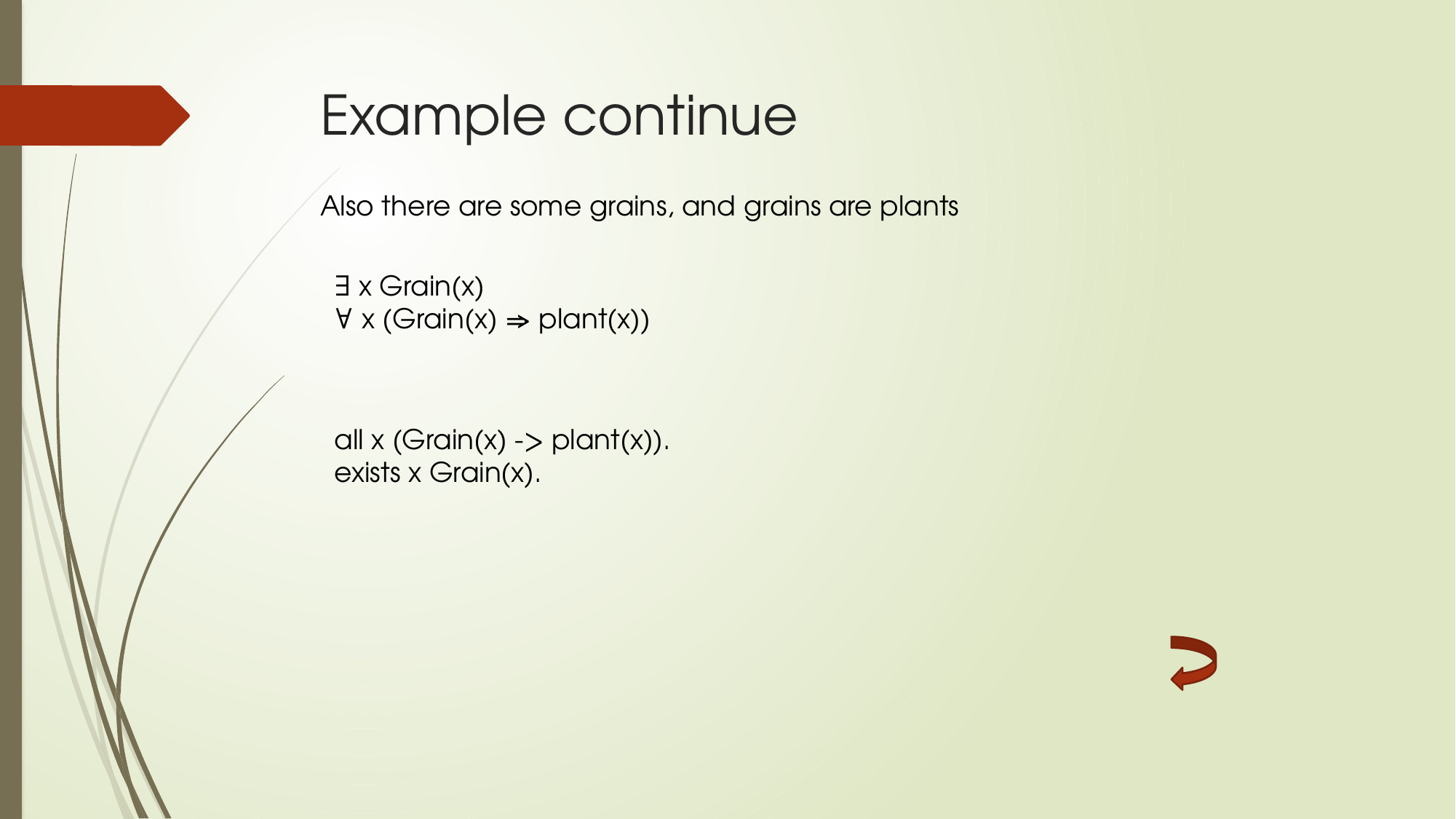

# Example continue
Also there are some grains, and grains are plants
∃ x Grain(x)
∀ x (Grain(x) ⇒ plant(x))
all x (Grain(x) -> plant(x)).
exists x Grain(x).